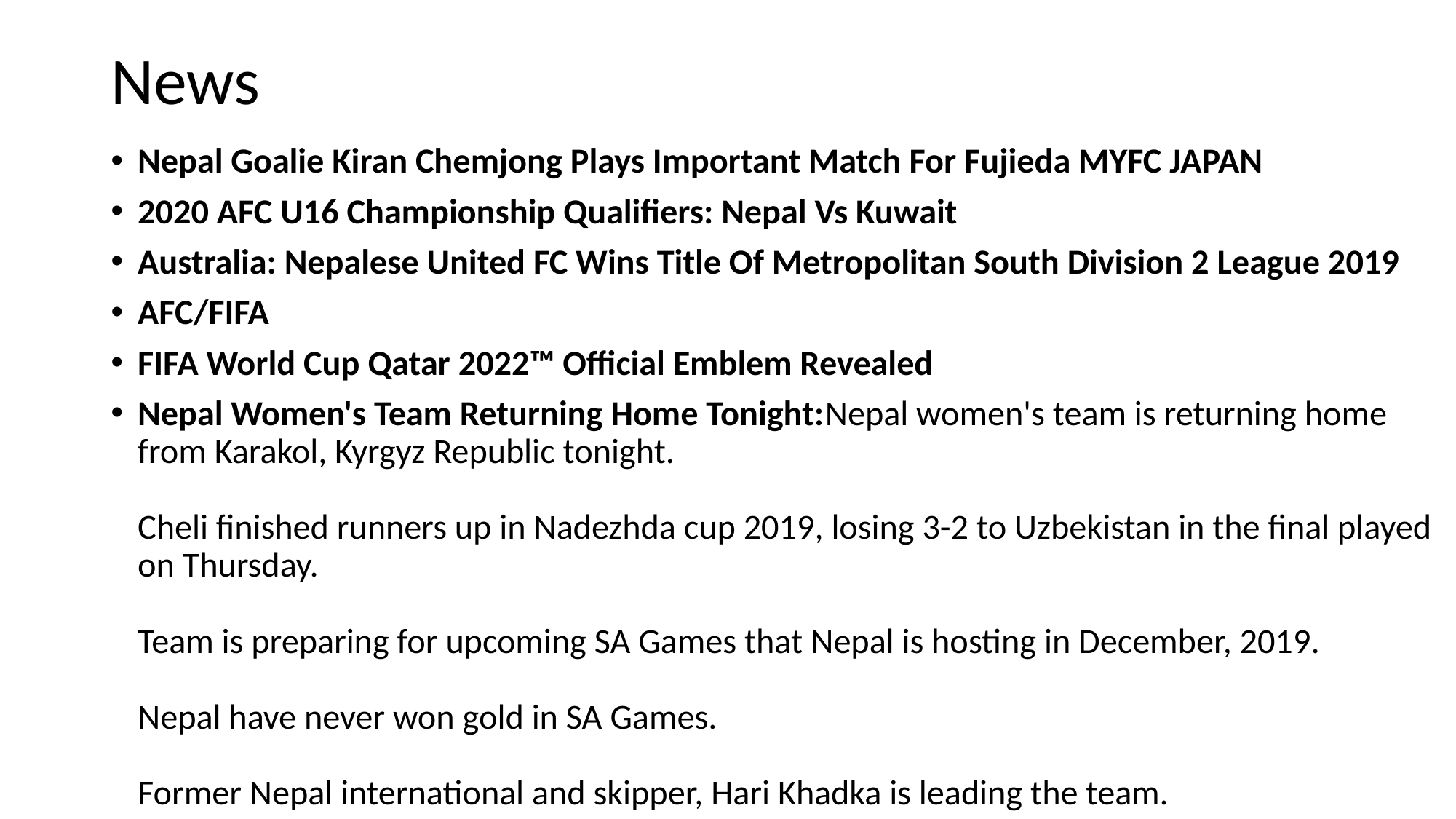

# News
Nepal Goalie Kiran Chemjong Plays Important Match For Fujieda MYFC JAPAN
2020 AFC U16 Championship Qualifiers: Nepal Vs Kuwait
Australia: Nepalese United FC Wins Title Of Metropolitan South Division 2 League 2019
AFC/FIFA
FIFA World Cup Qatar 2022™ Official Emblem Revealed
Nepal Women's Team Returning Home Tonight:Nepal women's team is returning home from Karakol, Kyrgyz Republic tonight.
Cheli finished runners up in Nadezhda cup 2019, losing 3-2 to Uzbekistan in the final played on Thursday.
Team is preparing for upcoming SA Games that Nepal is hosting in December, 2019.
Nepal have never won gold in SA Games.
Former Nepal international and skipper, Hari Khadka is leading the team.